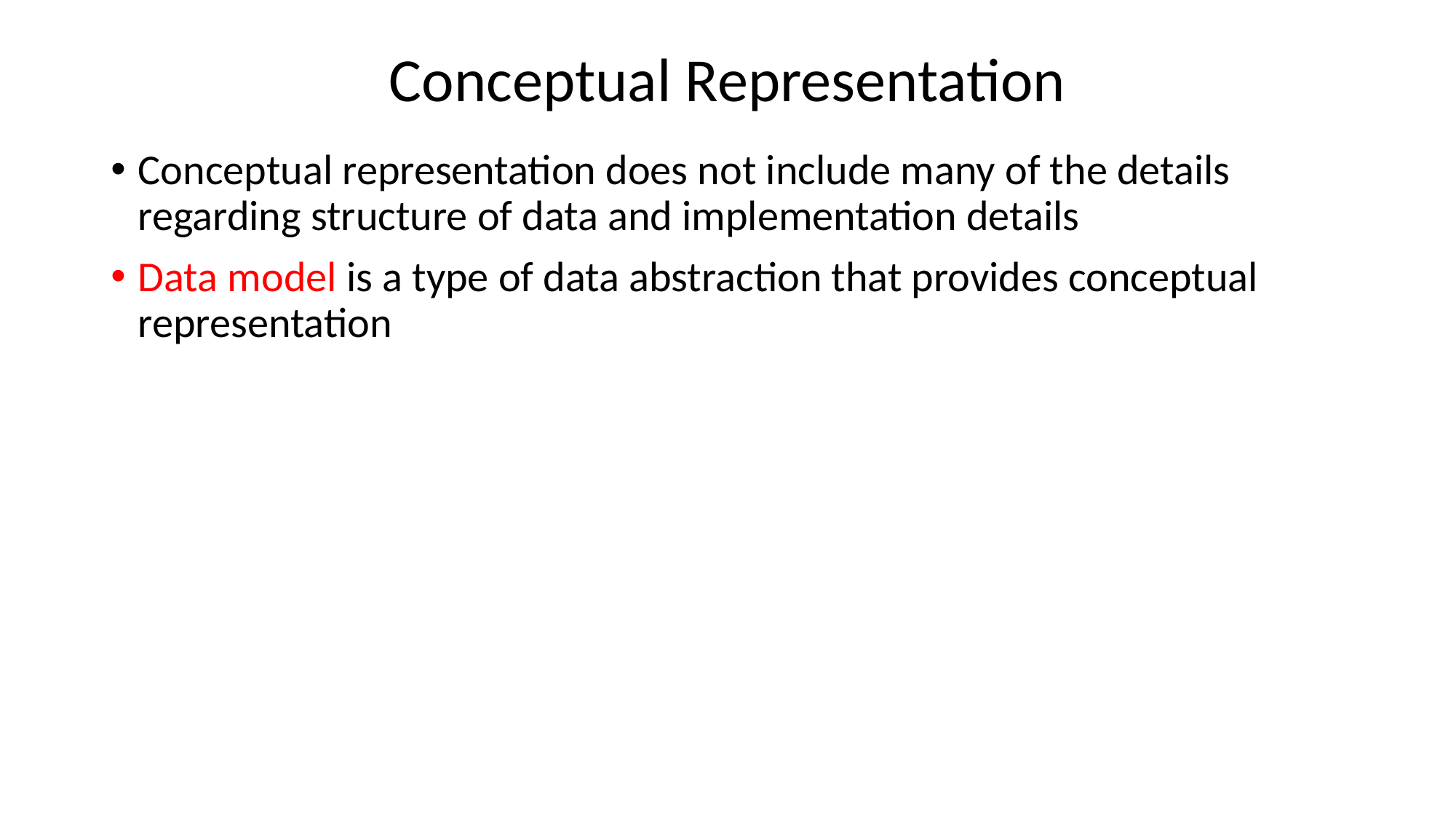

# Conceptual Representation
Conceptual representation does not include many of the details regarding structure of data and implementation details
Data model is a type of data abstraction that provides conceptual representation